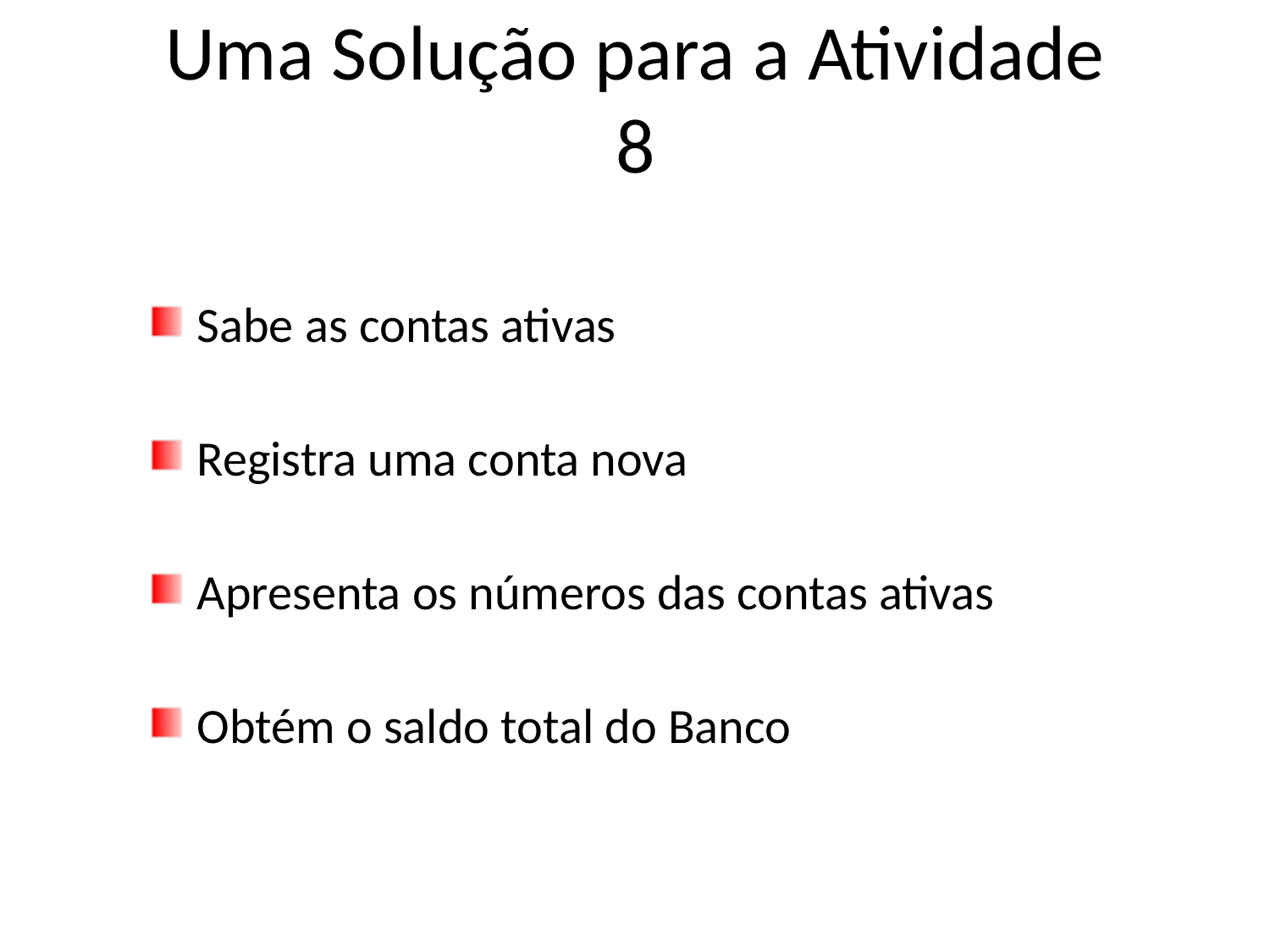

# Uma Solução para a Atividade 8

Sabe as contas ativas

Registra uma conta nova

Apresenta os números das contas ativas

Obtém o saldo total do Banco